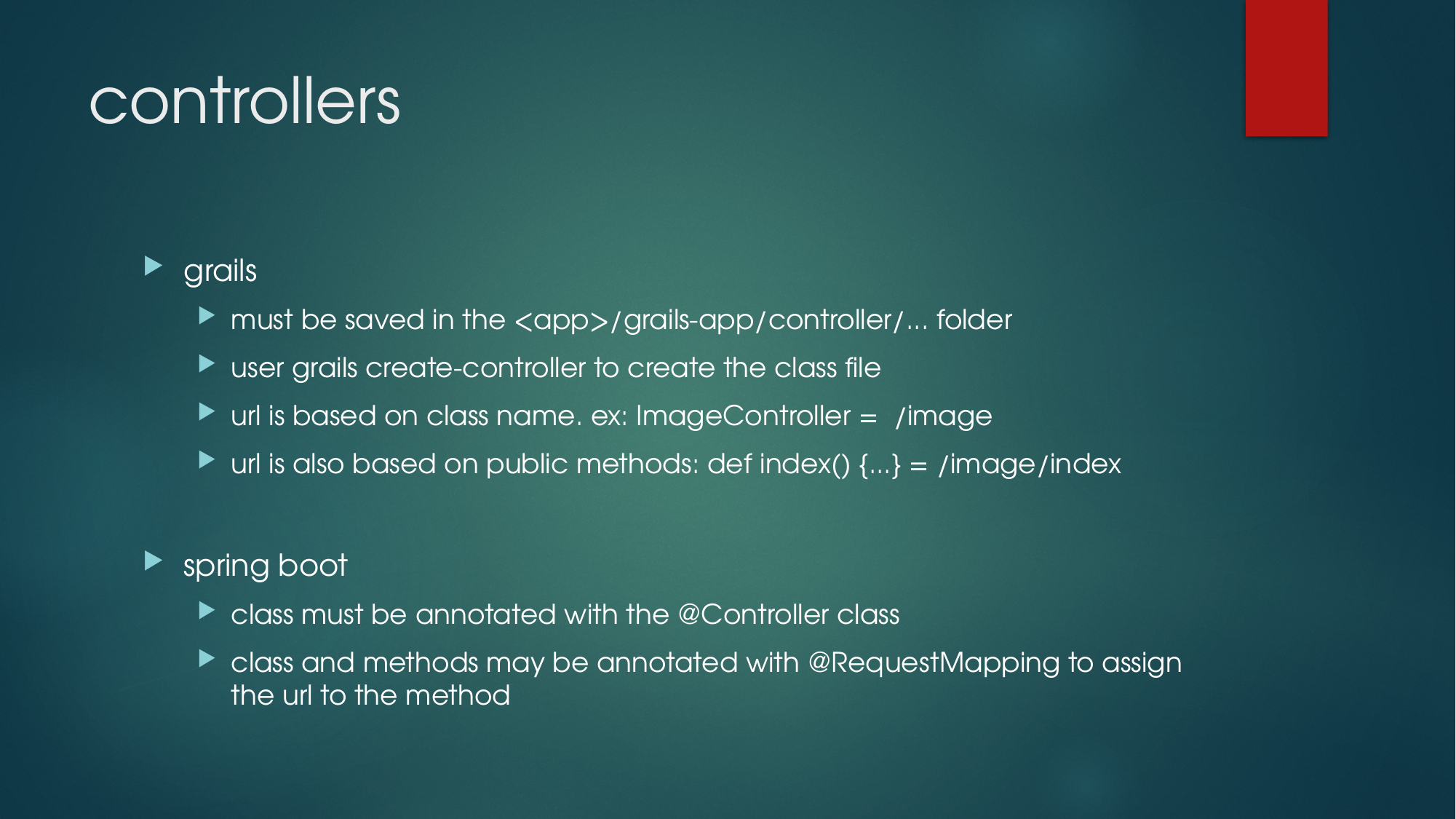

# controllers
grails
must be saved in the <app>/grails-app/controller/... folder
user grails create-controller to create the class file
url is based on class name. ex: ImageController =  /image
url is also based on public methods: def index() {...} = /image/index

spring boot
class must be annotated with the @Controller class
class and methods may be annotated with @RequestMapping to assign the url to the method